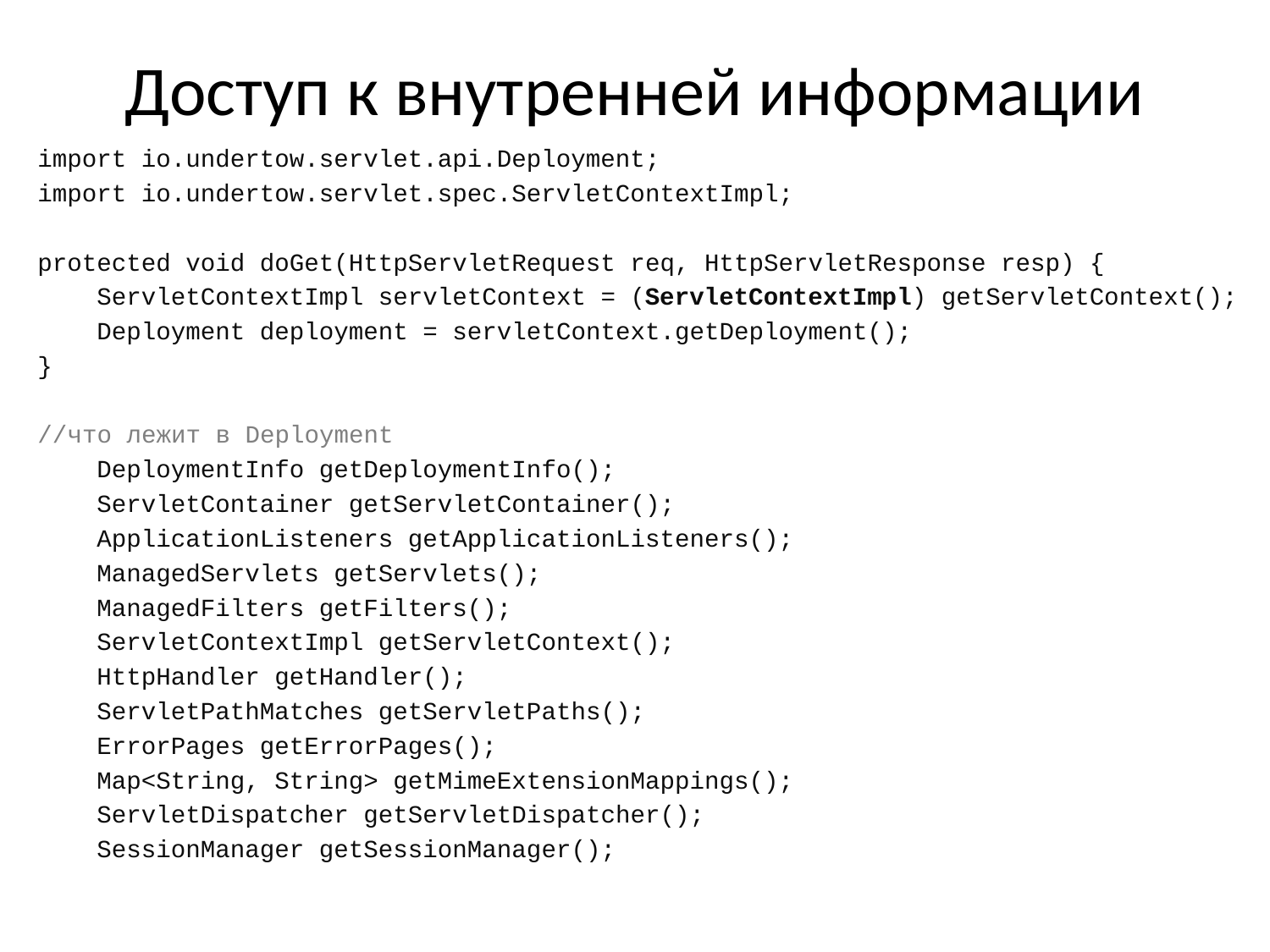

# Доступ к внутренней информации
import io.undertow.servlet.api.Deployment;
import io.undertow.servlet.spec.ServletContextImpl;

protected void doGet(HttpServletRequest req, HttpServletResponse resp) {
    ServletContextImpl servletContext = (ServletContextImpl) getServletContext();
    Deployment deployment = servletContext.getDeployment();
}

//что лежит в Deployment
    DeploymentInfo getDeploymentInfo();
    ServletContainer getServletContainer();
    ApplicationListeners getApplicationListeners();
    ManagedServlets getServlets();
    ManagedFilters getFilters();
    ServletContextImpl getServletContext();
    HttpHandler getHandler();
    ServletPathMatches getServletPaths();
    ErrorPages getErrorPages();
    Map<String, String> getMimeExtensionMappings();
    ServletDispatcher getServletDispatcher();
    SessionManager getSessionManager();